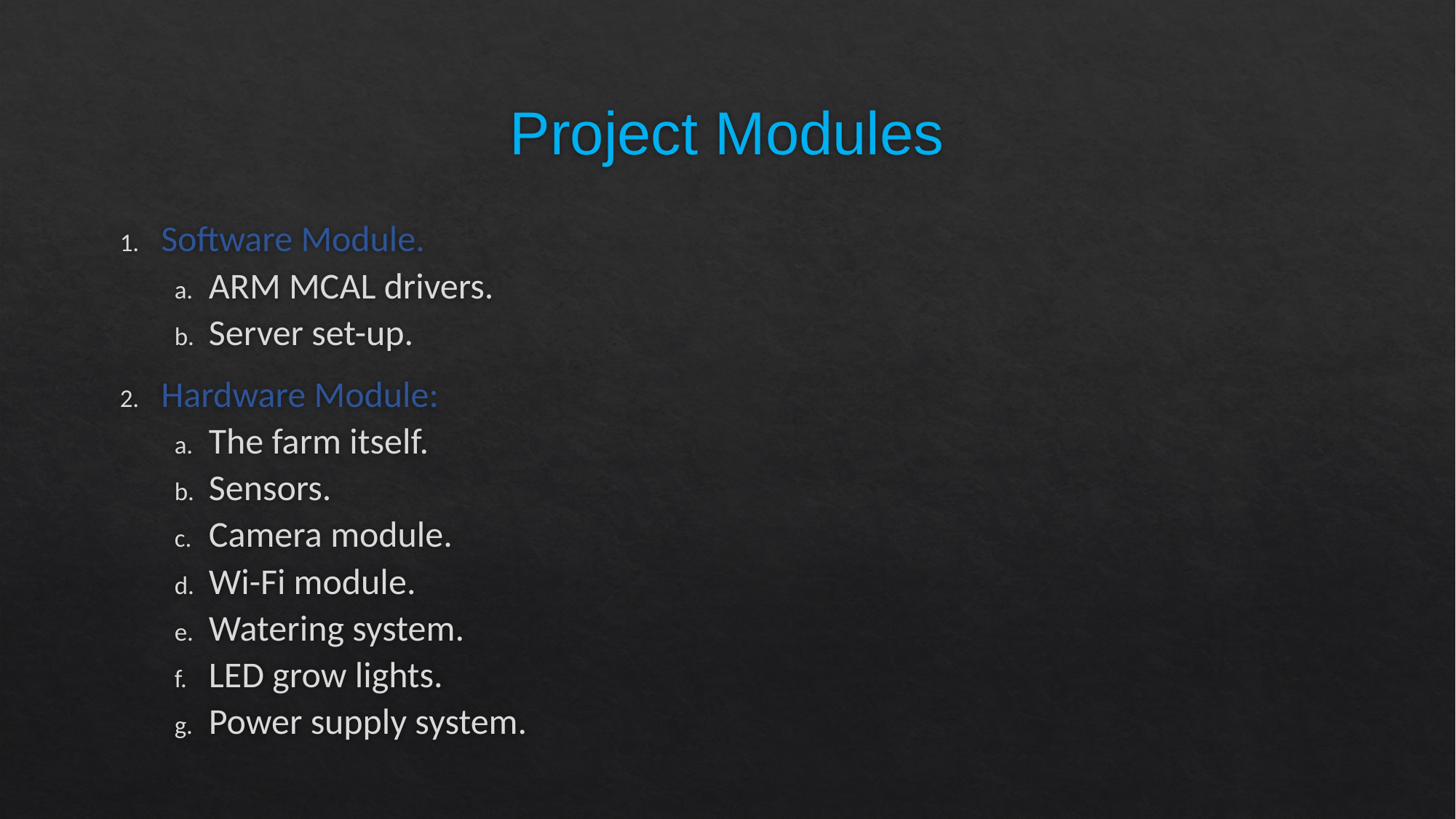

# Project Modules
Software Module.
ARM MCAL drivers.
Server set-up.
Hardware Module:
The farm itself.
Sensors.
Camera module.
Wi-Fi module.
Watering system.
LED grow lights.
Power supply system.